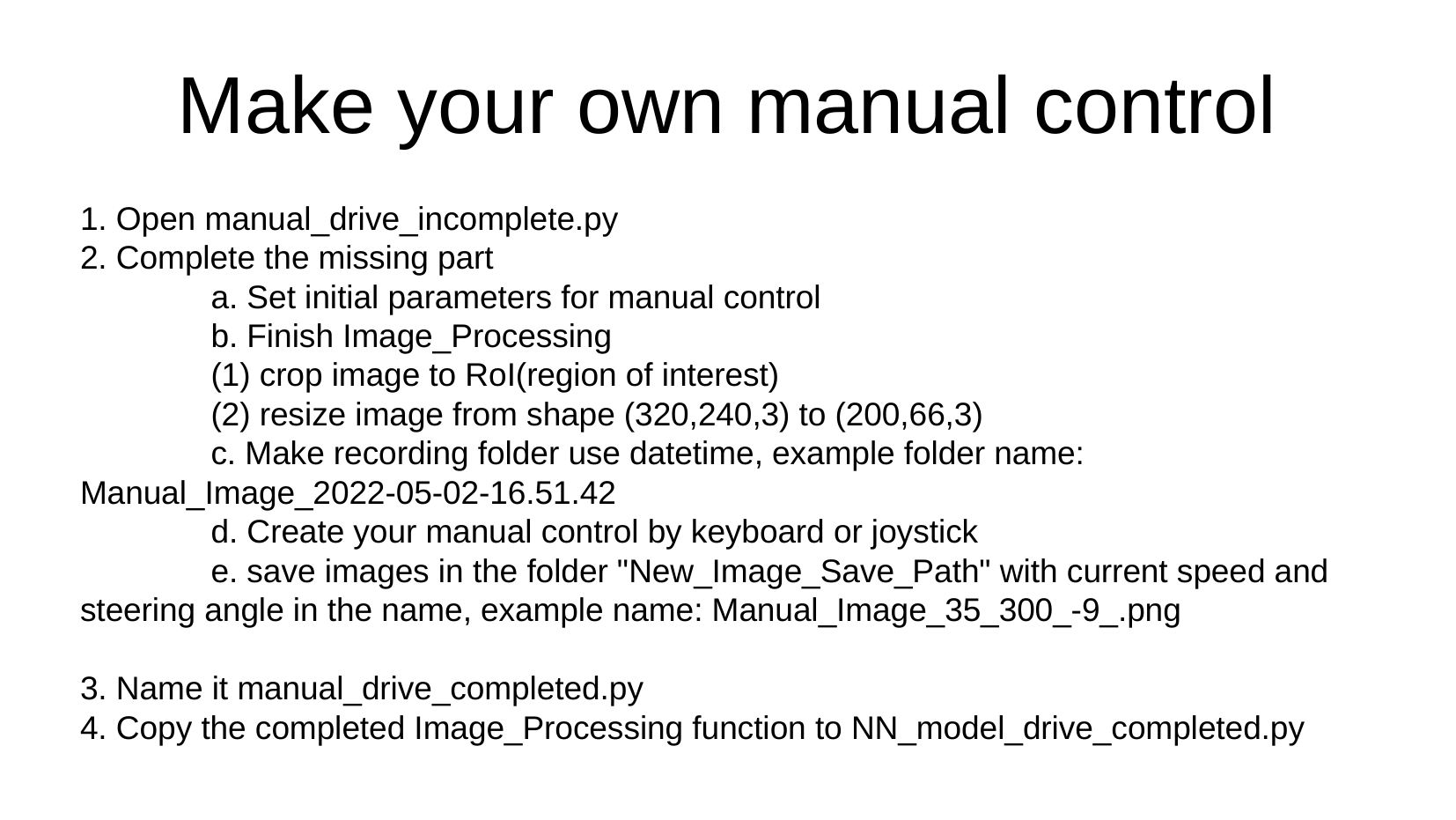

Make your own manual control
1. Open manual_drive_incomplete.py
2. Complete the missing part
	a. Set initial parameters for manual control
	b. Finish Image_Processing
		(1) crop image to RoI(region of interest)
		(2) resize image from shape (320,240,3) to (200,66,3)
	c. Make recording folder use datetime, example folder name:
Manual_Image_2022-05-02-16.51.42
	d. Create your manual control by keyboard or joystick
	e. save images in the folder "New_Image_Save_Path" with current speed and steering angle in the name, example name: Manual_Image_35_300_-9_.png

3. Name it manual_drive_completed.py
4. Copy the completed Image_Processing function to NN_model_drive_completed.py